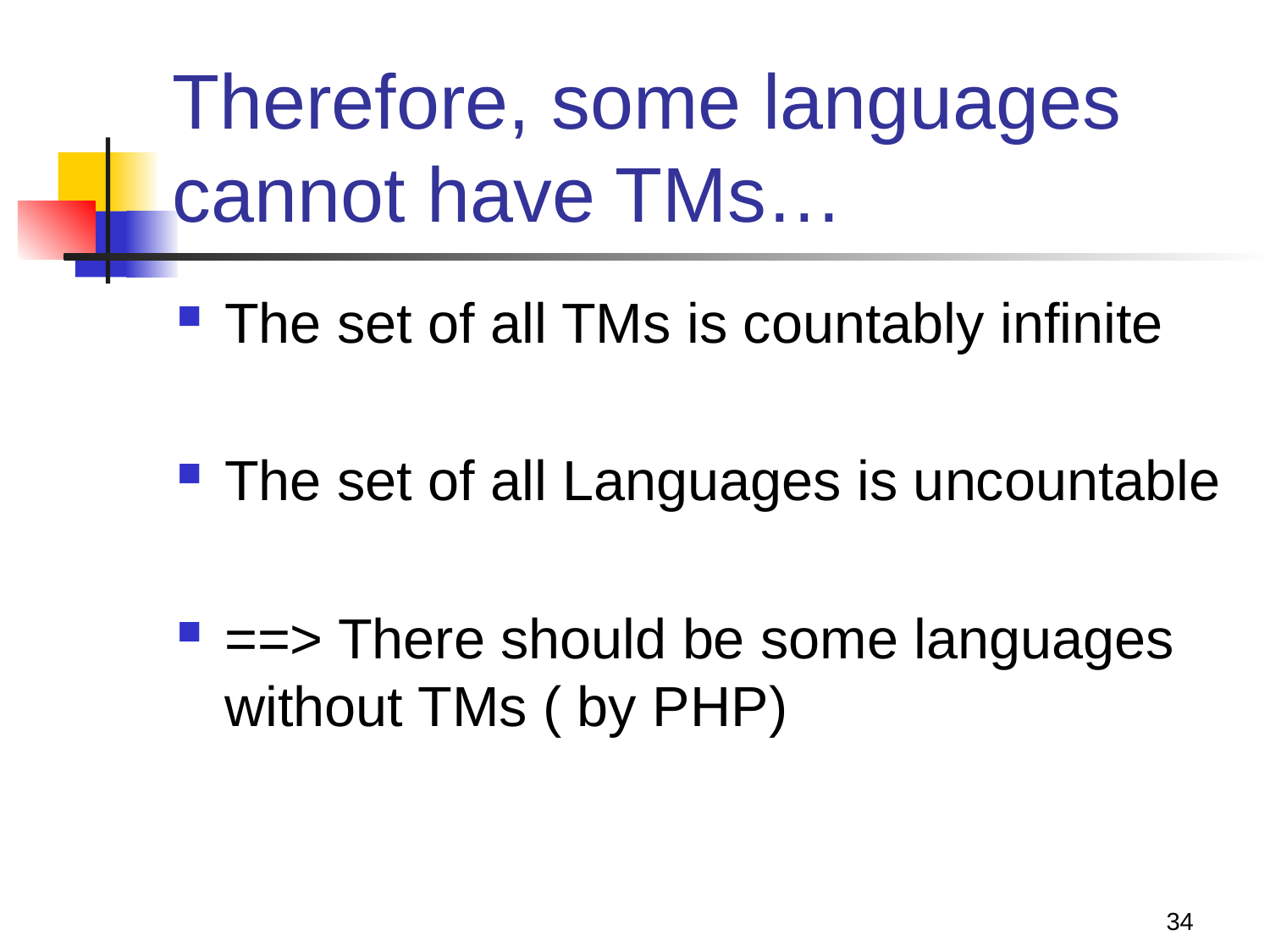

# Therefore, some languages cannot have TMs…
The set of all TMs is countably infinite

The set of all Languages is uncountable

==> There should be some languages without TMs ( by PHP)
34